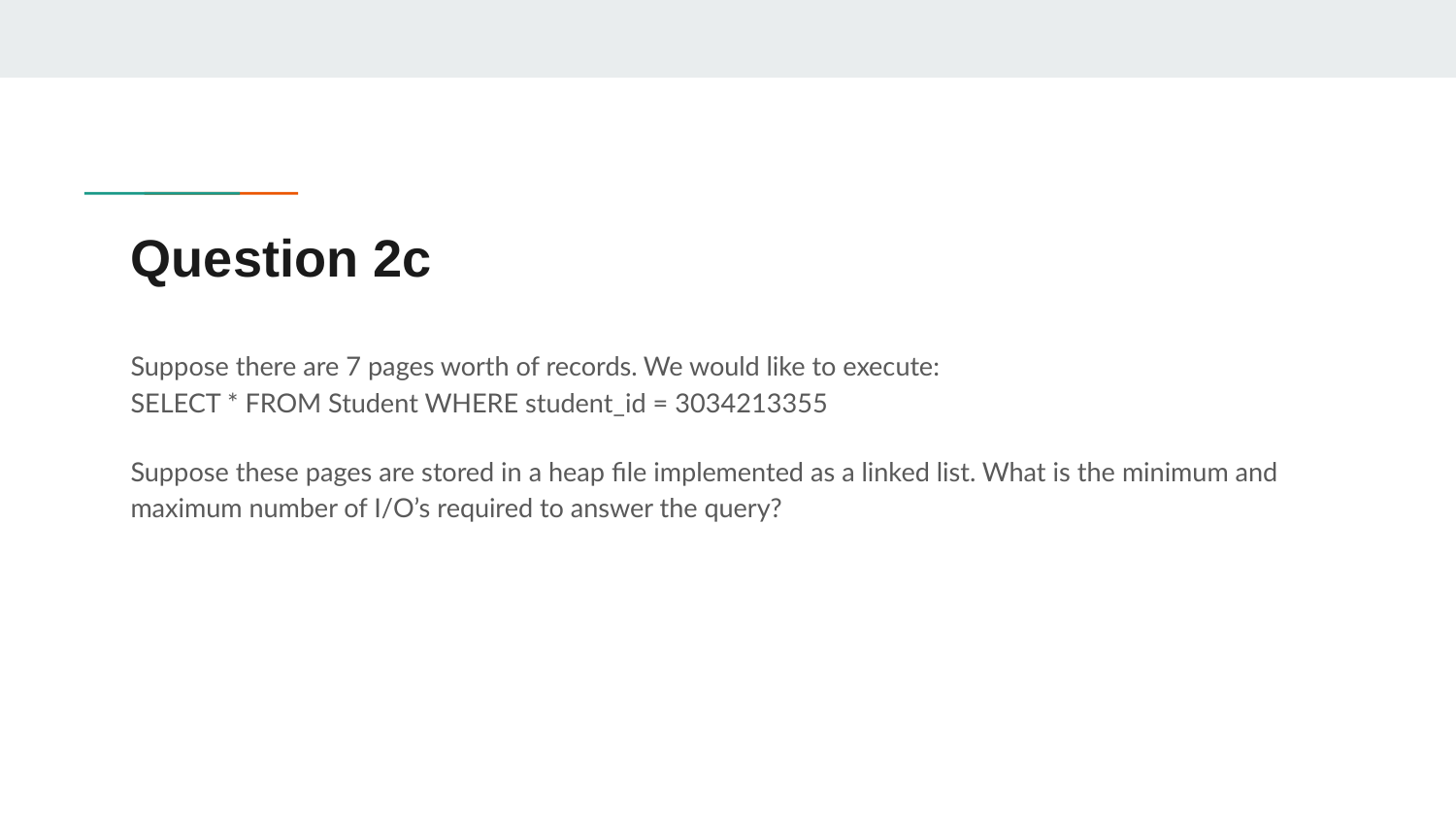

# Question 2c
Suppose there are 7 pages worth of records. We would like to execute:
SELECT * FROM Student WHERE student_id = 3034213355
Suppose these pages are stored in a heap file implemented as a linked list. What is the minimum and maximum number of I/O’s required to answer the query?